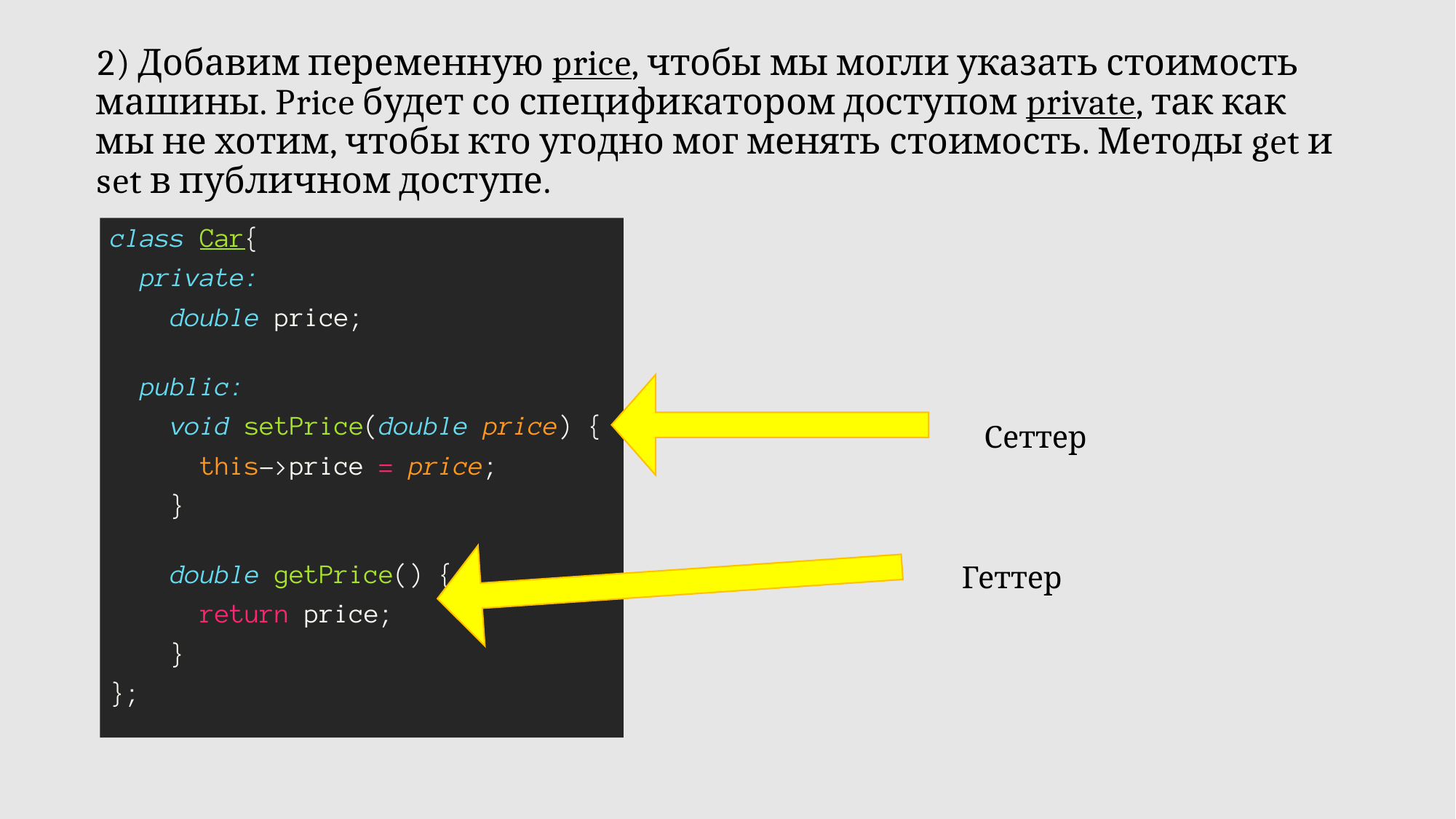

# 2) Добавим переменную price, чтобы мы могли указать стоимость машины. Price будет со спецификатором доступом private, так как мы не хотим, чтобы кто угодно мог менять стоимость. Методы get и set в публичном доступе.
class Car{
  private:
    double price;
  public:
    void setPrice(double price) {
      this->price = price;
    }
    double getPrice() {
      return price;
    }
};

Сеттер

Геттер